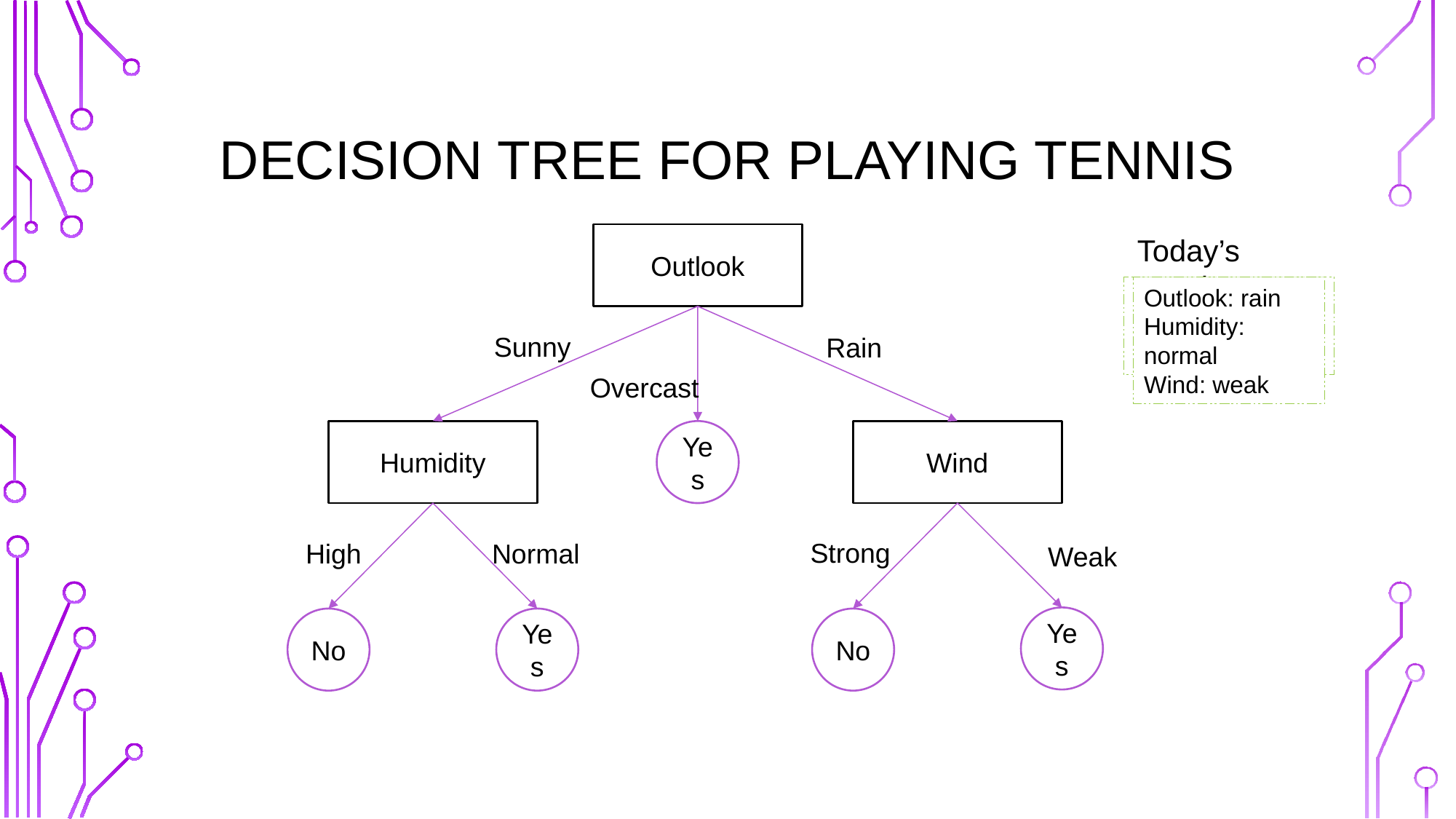

# Decision tree for playing tennis
Outlook
Today’s weather:
Outlook: rain
Humidity: normal
Wind: weak
Outlook: overcast
Humidity: high
Wind: strong
Outlook: sunny
Humidity: high
Wind: weak
Sunny
Rain
Overcast
Humidity
Yes
Wind
Strong
High
Normal
Weak
Yes
No
Yes
No